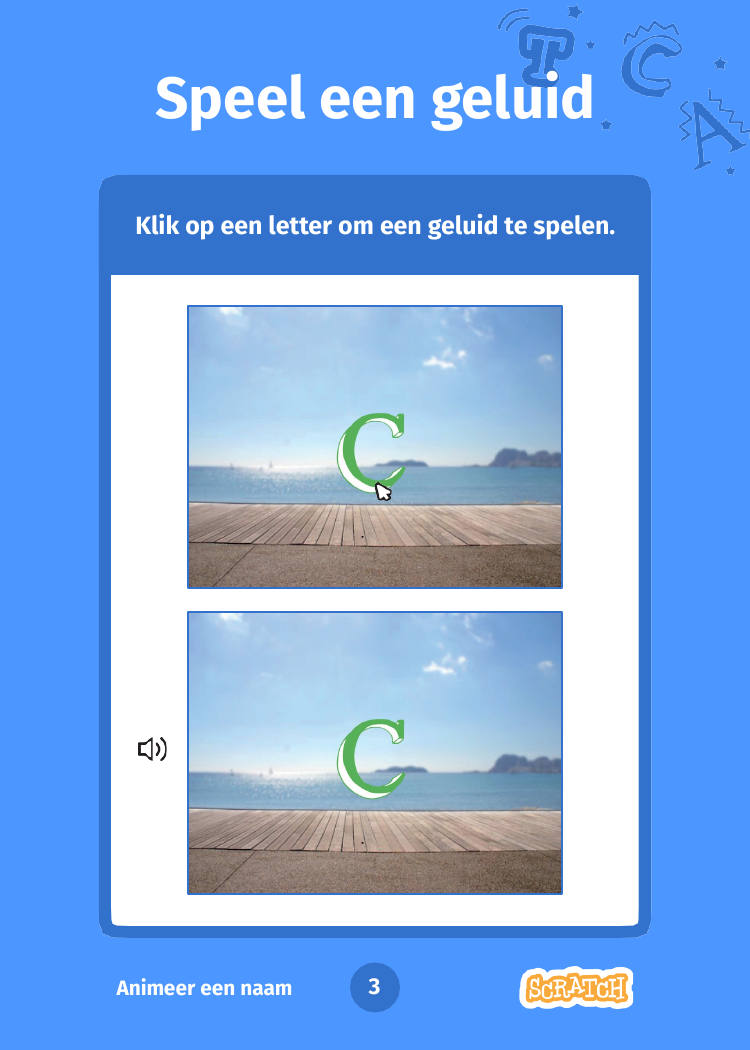

# Speel een geluid

Klik op een letter om een geluid te spelen.

3

Animeer een naam